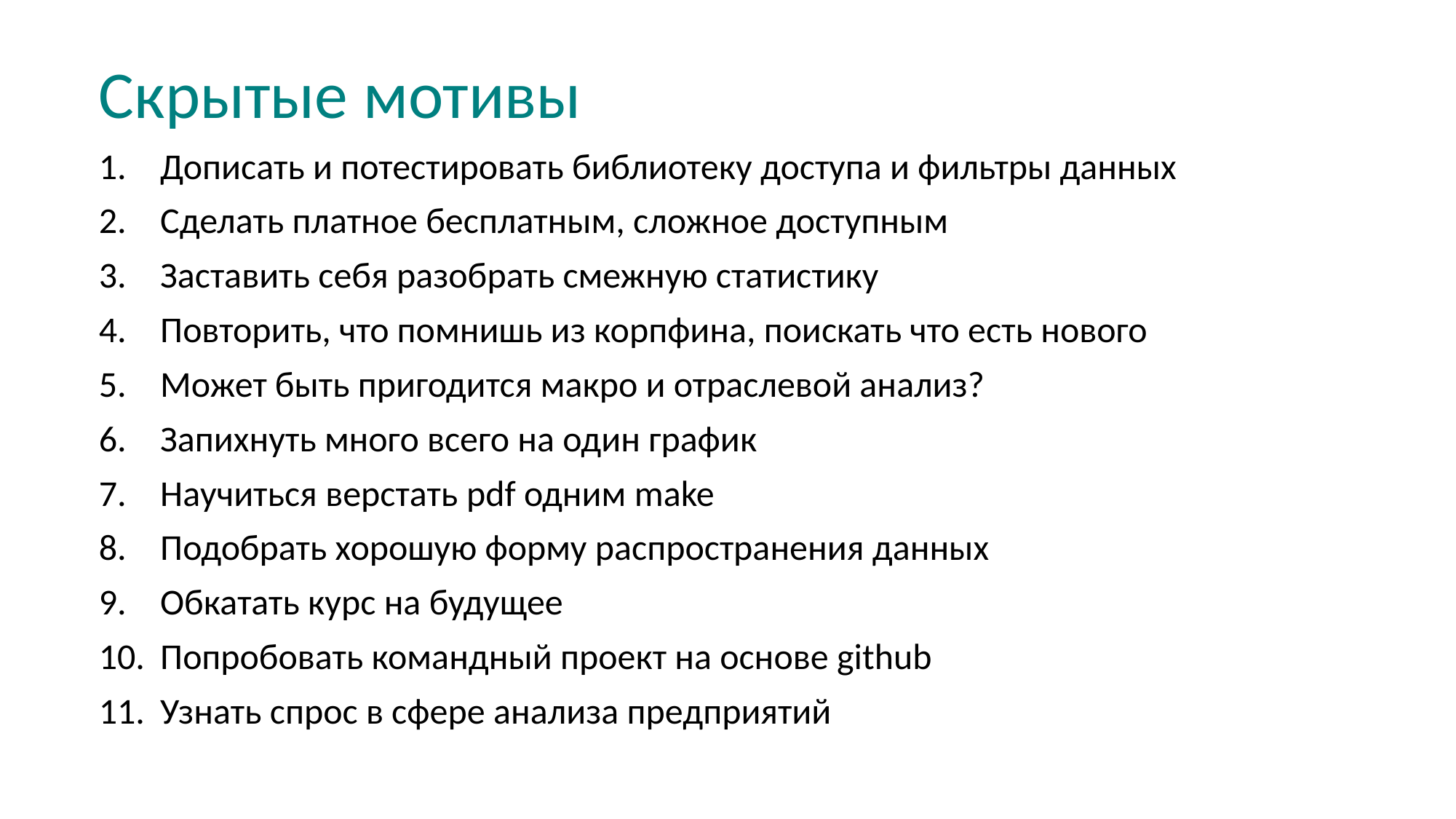

# Скрытые мотивы
Дописать и потестировать библиотеку доступа и фильтры данных
Сделать платное бесплатным, сложное доступным
Заставить себя разобрать смежную статистику
Повторить, что помнишь из корпфина, поискать что есть нового
Может быть пригодится макро и отраслевой анализ?
Запихнуть много всего на один график
Научиться верстать pdf одним make
Подобрать хорошую форму распространения данных
Обкатать курс на будущее
Попробовать командный проект на основе github
Узнать спрос в сфере анализа предприятий